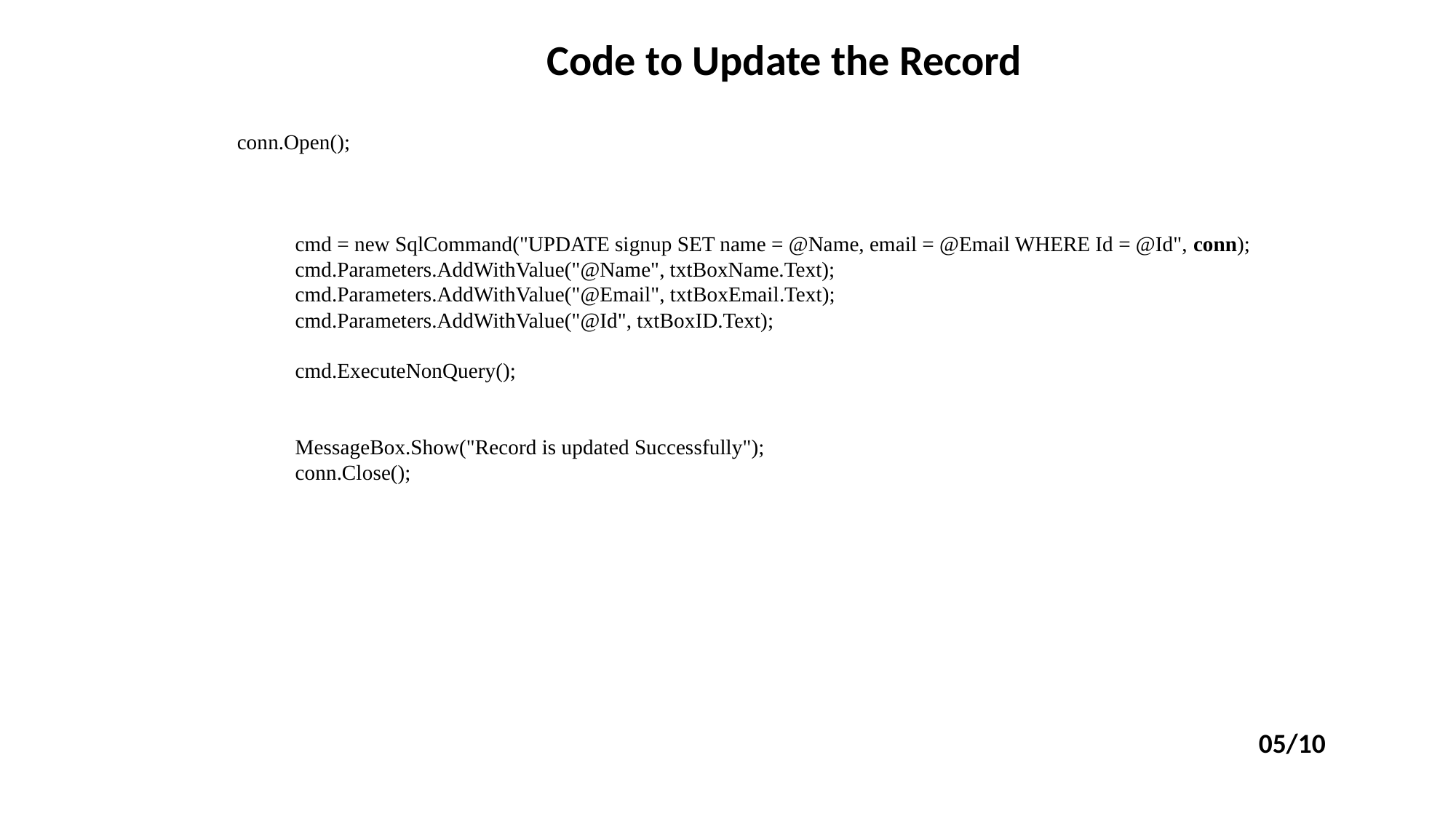

Code to Update the Record
 conn.Open();

            cmd = new SqlCommand("UPDATE signup SET name = @Name, email = @Email WHERE Id = @Id", conn);
            cmd.Parameters.AddWithValue("@Name", txtBoxName.Text);
            cmd.Parameters.AddWithValue("@Email", txtBoxEmail.Text);
            cmd.Parameters.AddWithValue("@Id", txtBoxID.Text);

            cmd.ExecuteNonQuery();

            MessageBox.Show("Record is updated Successfully");
            conn.Close();
05/10